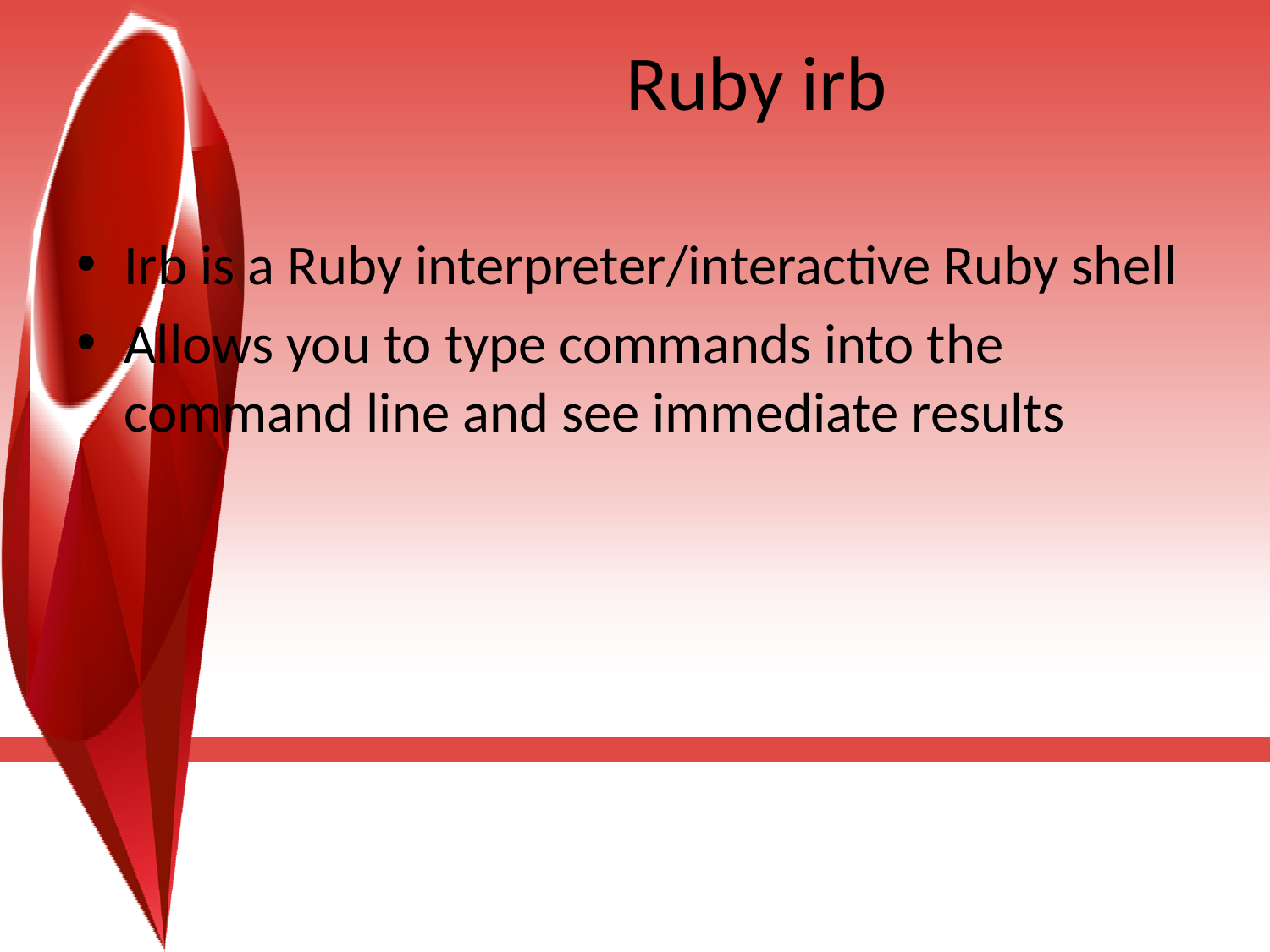

# Ruby irb
Irb is a Ruby interpreter/interactive Ruby shell
Allows you to type commands into the command line and see immediate results